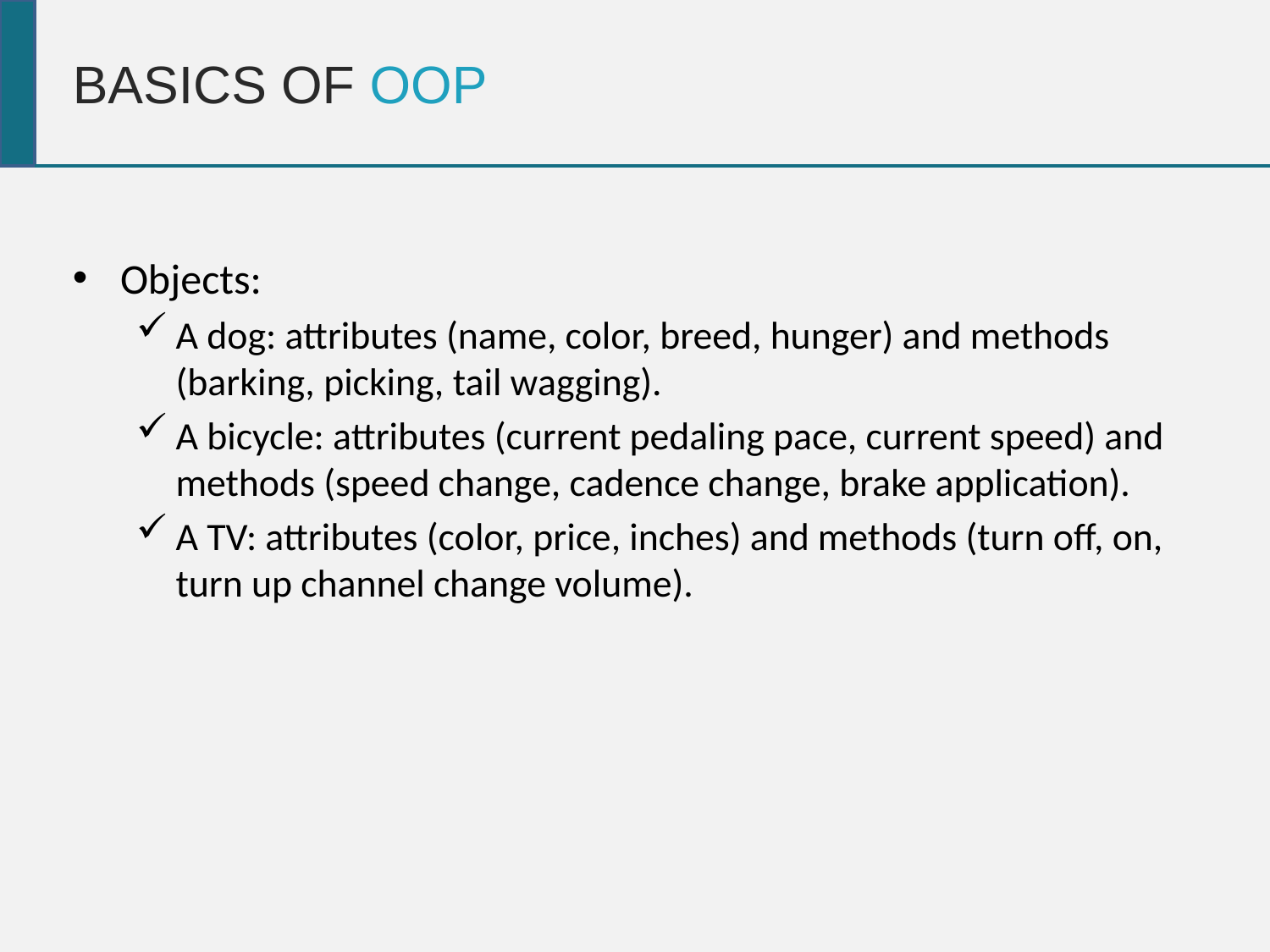

Basics of oop

Objects:
A dog: attributes (name, color, breed, hunger) and methods (barking, picking, tail wagging).
A bicycle: attributes (current pedaling pace, current speed) and methods (speed change, cadence change, brake application).
A TV: attributes (color, price, inches) and methods (turn off, on, turn up channel change volume).